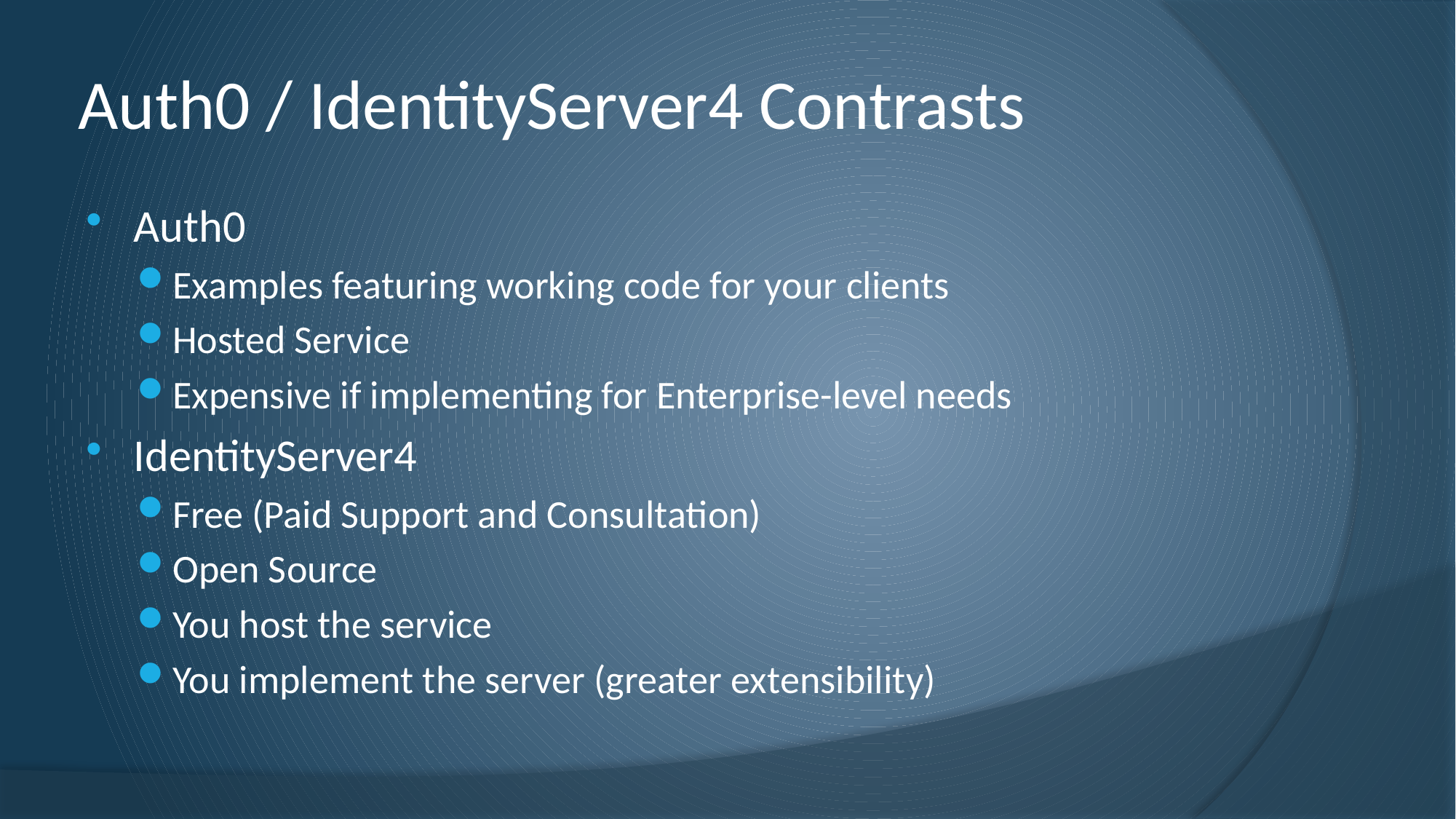

# Auth0 / IdentityServer4 Contrasts
Auth0
Examples featuring working code for your clients
Hosted Service
Expensive if implementing for Enterprise-level needs
IdentityServer4
Free (Paid Support and Consultation)
Open Source
You host the service
You implement the server (greater extensibility)